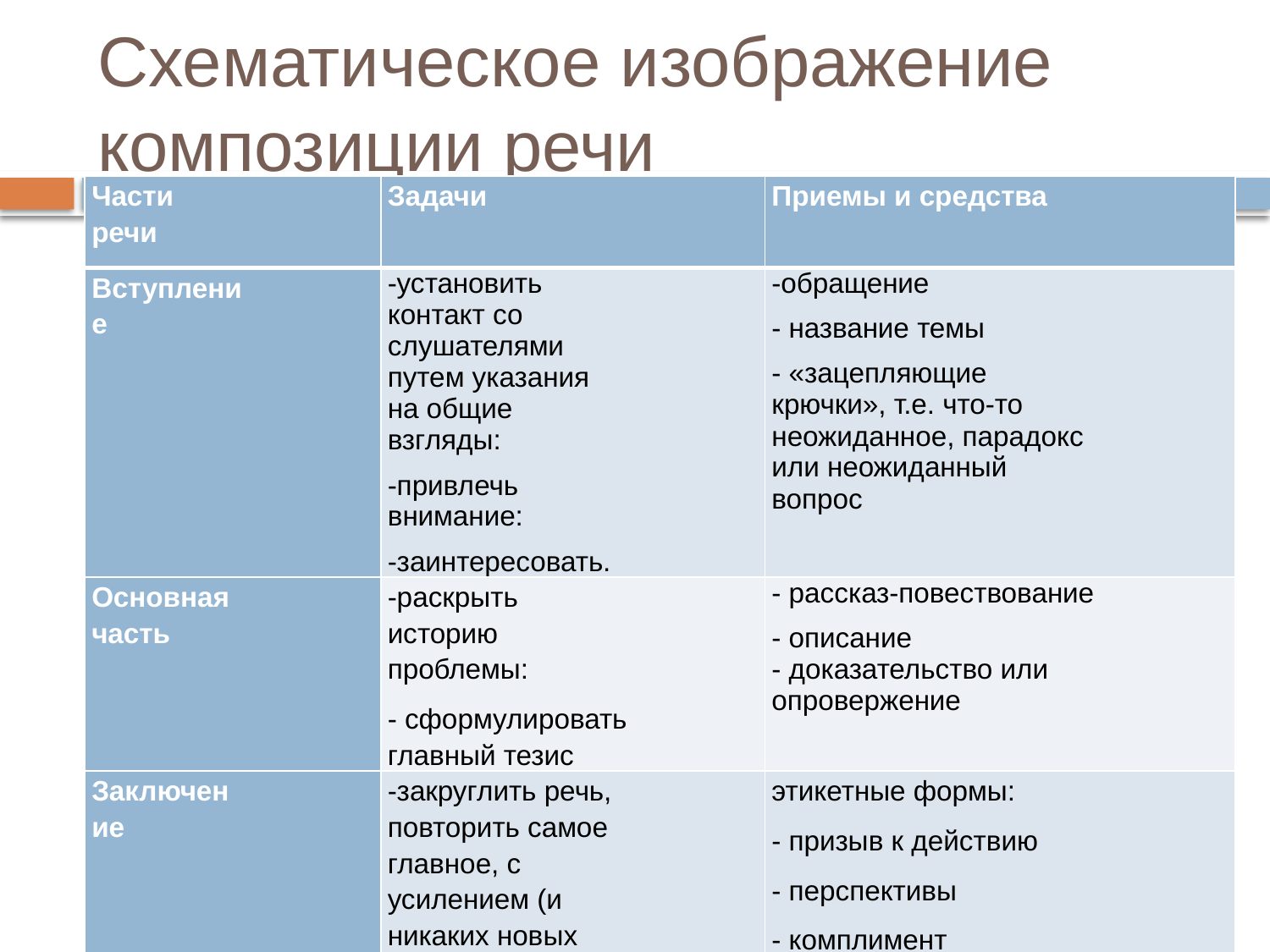

# Схематическое изображение композиции речи
| Части речи | Задачи | Приемы и средства |
| --- | --- | --- |
| Вступление | -установить контакт со слушателями путем указания на общие взгляды: -привлечь внимание: -заинтересовать. | -обращение - название темы - «зацепляющие крючки», т.е. что-то неожиданное, парадокс или неожиданный вопрос |
| Основная часть | -раскрыть историю проблемы: - сформулировать главный тезис | - рассказ-повествование - описание - доказательство или опровержение |
| Заключение | -закруглить речь, повторить самое главное, с усилением (и никаких новых сведений!) | этикетные формы: - призыв к действию - перспективы - комплимент |